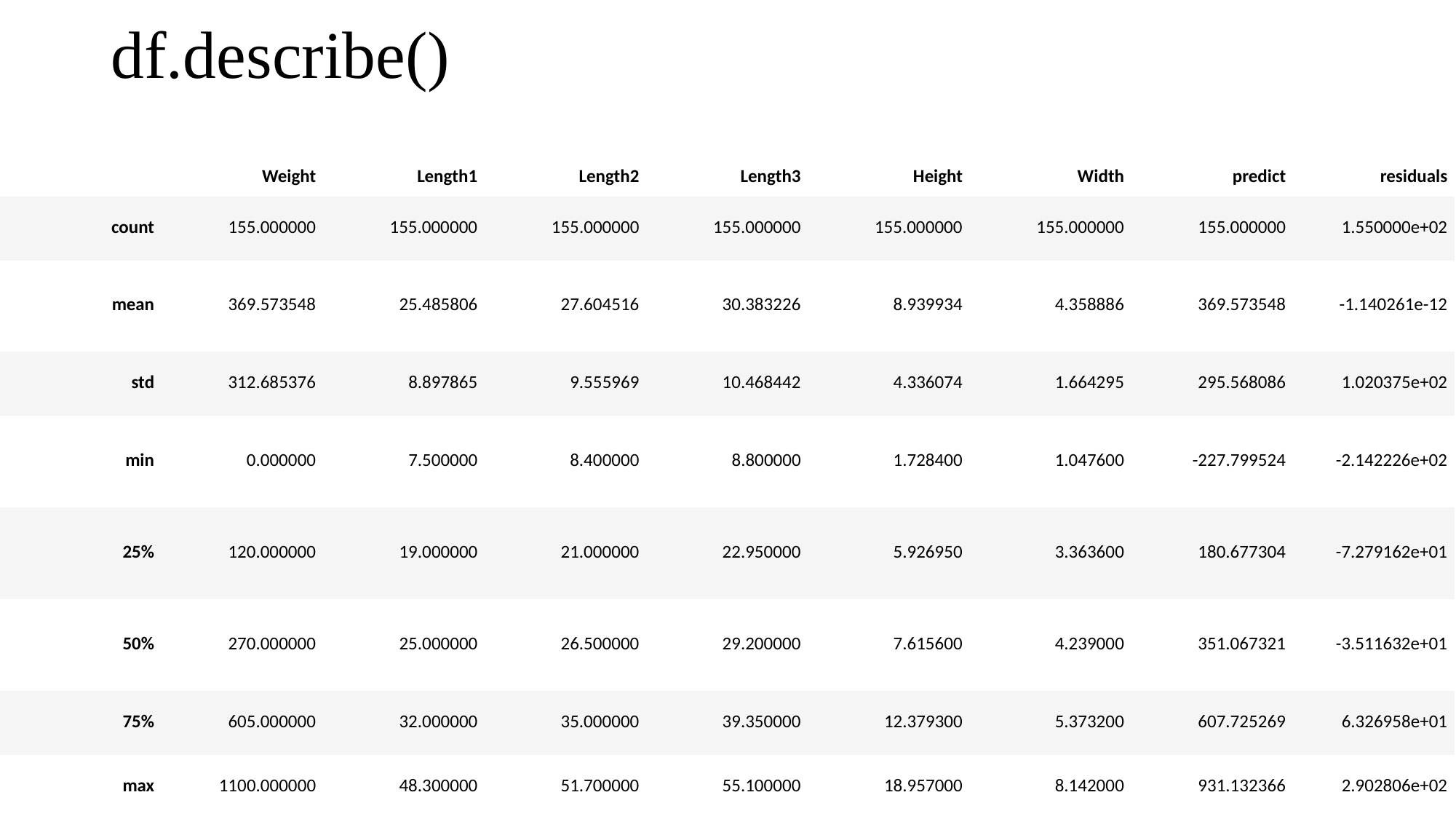

# df.describe()
|  | Weight | Length1 | Length2 | Length3 | Height | Width | predict | residuals |
| --- | --- | --- | --- | --- | --- | --- | --- | --- |
| count | 155.000000 | 155.000000 | 155.000000 | 155.000000 | 155.000000 | 155.000000 | 155.000000 | 1.550000e+02 |
| mean | 369.573548 | 25.485806 | 27.604516 | 30.383226 | 8.939934 | 4.358886 | 369.573548 | -1.140261e-12 |
| std | 312.685376 | 8.897865 | 9.555969 | 10.468442 | 4.336074 | 1.664295 | 295.568086 | 1.020375e+02 |
| min | 0.000000 | 7.500000 | 8.400000 | 8.800000 | 1.728400 | 1.047600 | -227.799524 | -2.142226e+02 |
| 25% | 120.000000 | 19.000000 | 21.000000 | 22.950000 | 5.926950 | 3.363600 | 180.677304 | -7.279162e+01 |
| 50% | 270.000000 | 25.000000 | 26.500000 | 29.200000 | 7.615600 | 4.239000 | 351.067321 | -3.511632e+01 |
| 75% | 605.000000 | 32.000000 | 35.000000 | 39.350000 | 12.379300 | 5.373200 | 607.725269 | 6.326958e+01 |
| max | 1100.000000 | 48.300000 | 51.700000 | 55.100000 | 18.957000 | 8.142000 | 931.132366 | 2.902806e+02 |